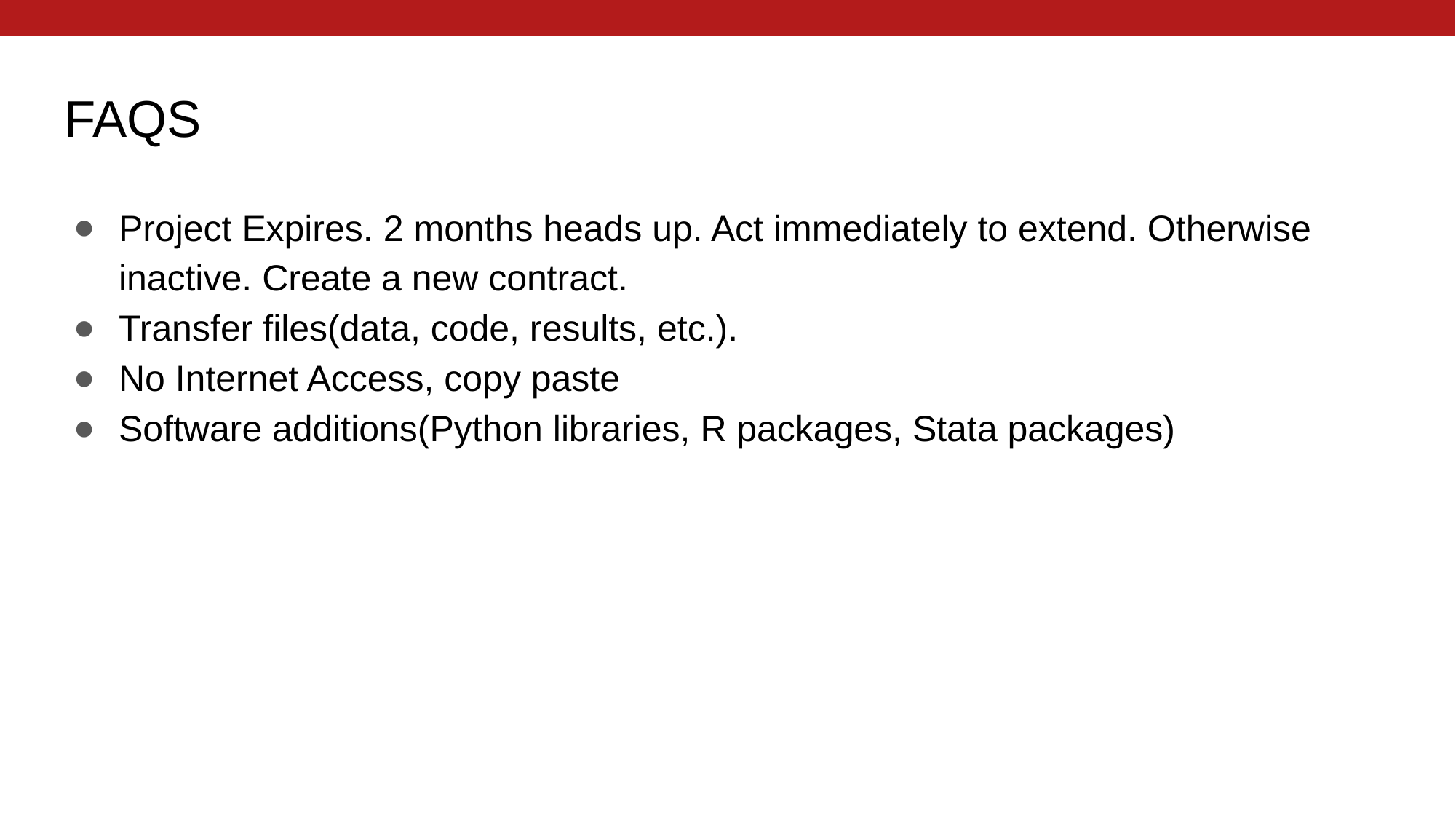

# FAQS
Project Expires. 2 months heads up. Act immediately to extend. Otherwise inactive. Create a new contract.
Transfer files(data, code, results, etc.).
No Internet Access, copy paste
Software additions(Python libraries, R packages, Stata packages)